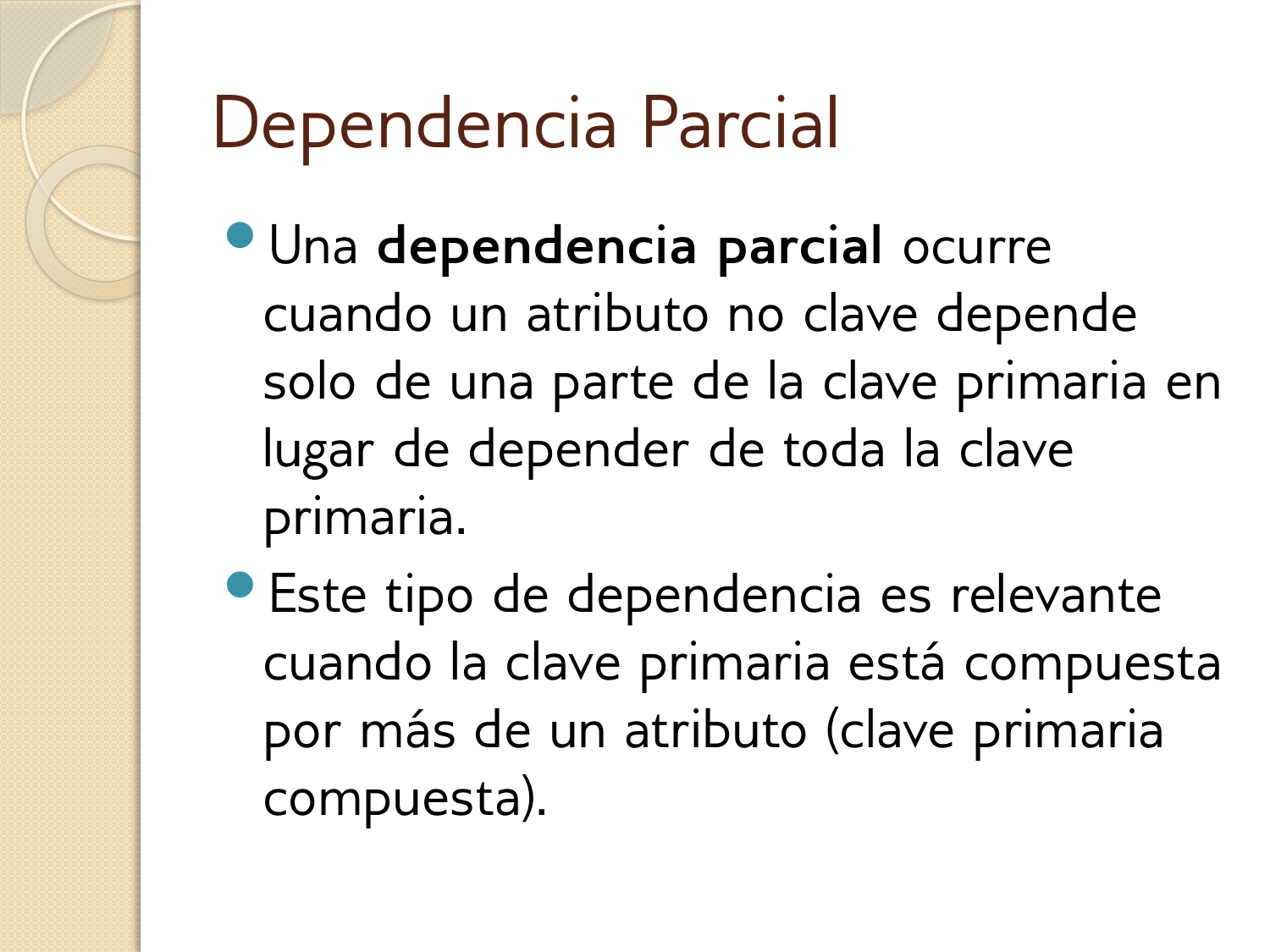

# Dependencia Parcial
Una dependencia parcial ocurre cuando un atributo no clave depende solo de una parte de la clave primaria en lugar de depender de toda la clave primaria.
Este tipo de dependencia es relevante cuando la clave primaria está compuesta por más de un atributo (clave primaria compuesta).